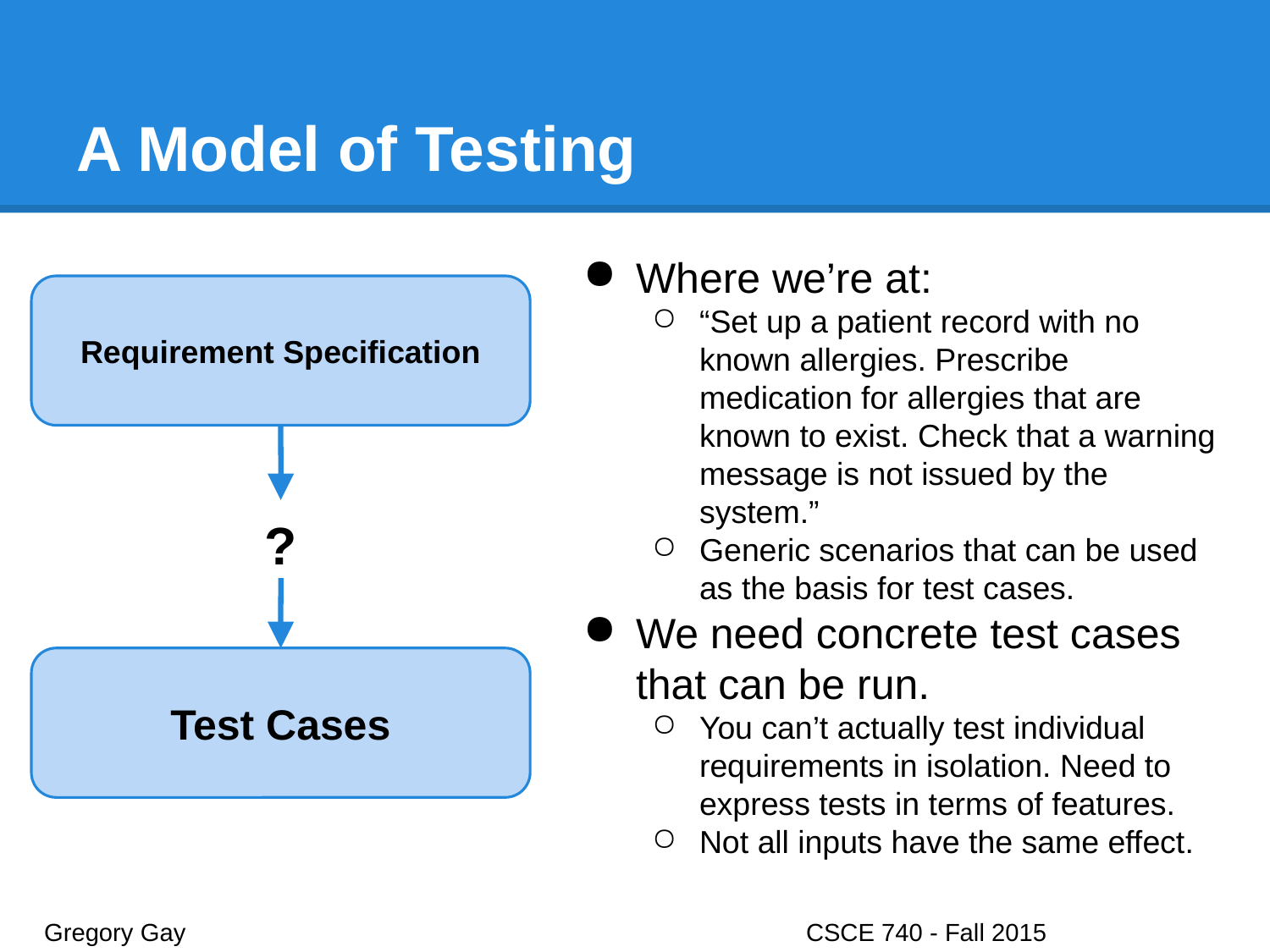

# A Model of Testing
Where we’re at:
“Set up a patient record with no known allergies. Prescribe medication for allergies that are known to exist. Check that a warning message is not issued by the system.”
Generic scenarios that can be used as the basis for test cases.
We need concrete test cases that can be run.
You can’t actually test individual requirements in isolation. Need to express tests in terms of features.
Not all inputs have the same effect.
Requirement Specification
?
Test Cases
Gregory Gay					CSCE 740 - Fall 2015								35